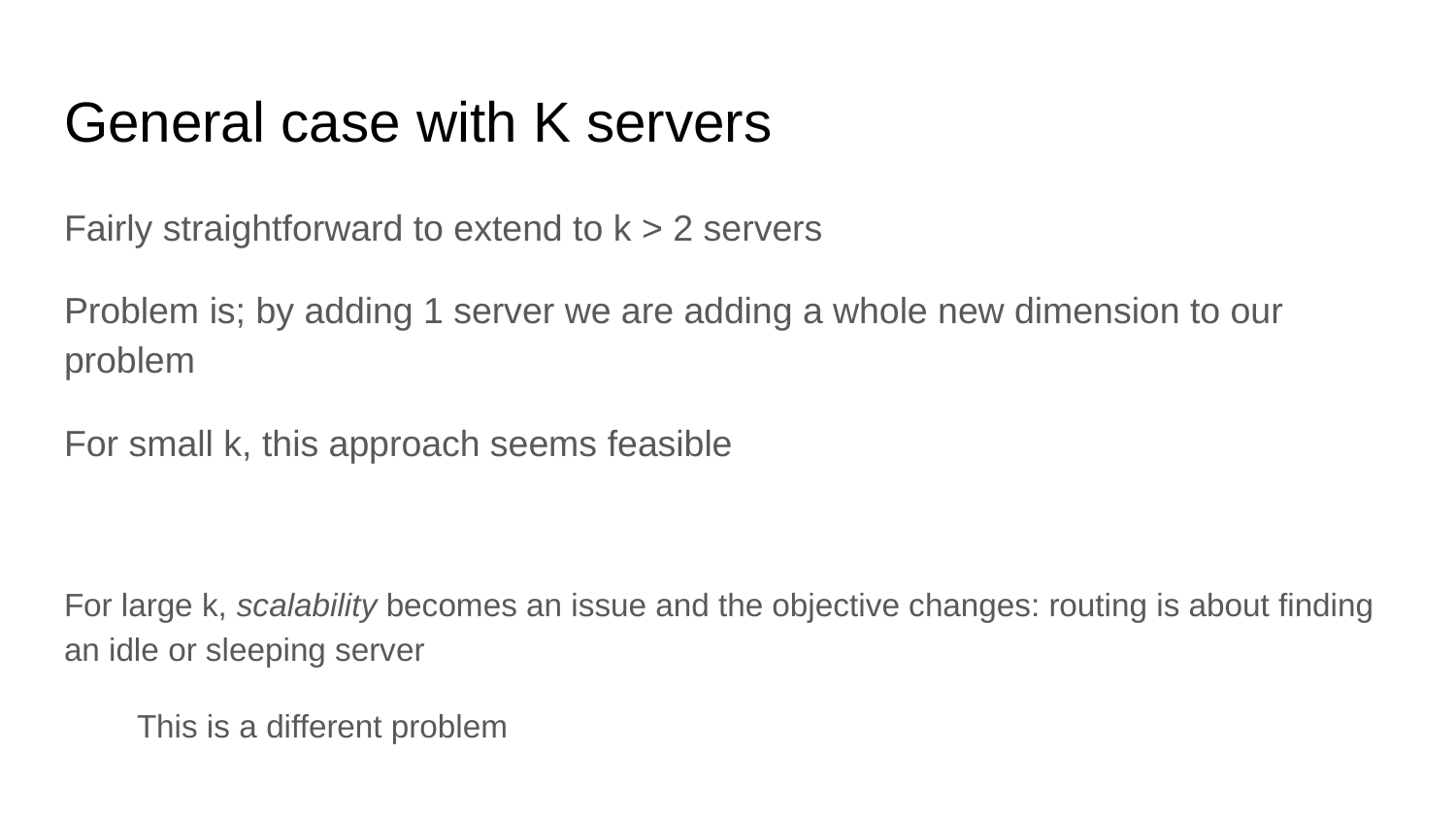

# General case with K servers
Fairly straightforward to extend to k > 2 servers
Problem is; by adding 1 server we are adding a whole new dimension to our problem
For small k, this approach seems feasible

For large k, scalability becomes an issue and the objective changes: routing is about finding an idle or sleeping server
This is a different problem